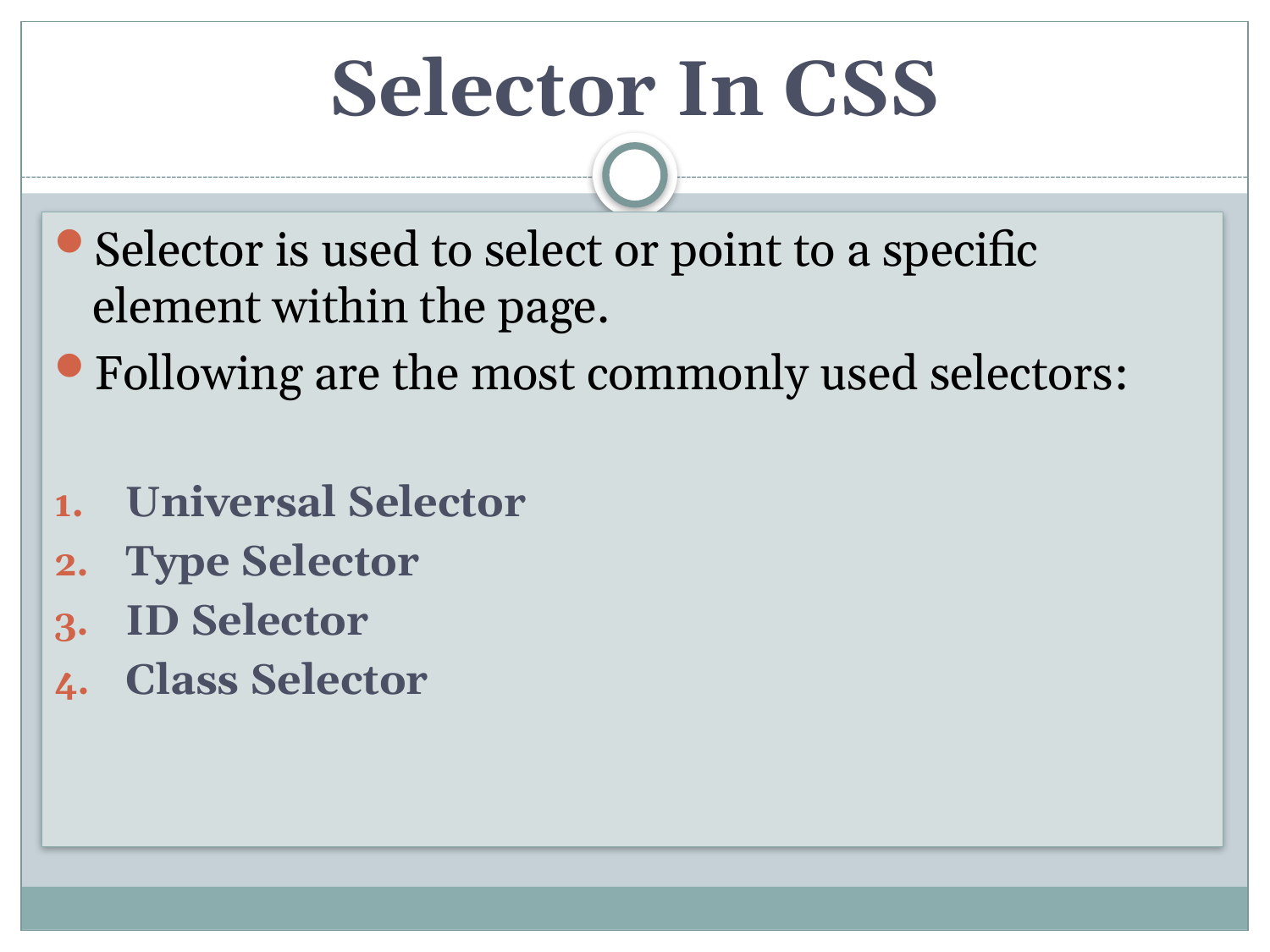

# Selector In CSS
Selector is used to select or point to a specific element within the page.
Following are the most commonly used selectors:

Universal Selector
Type Selector
ID Selector
Class Selector